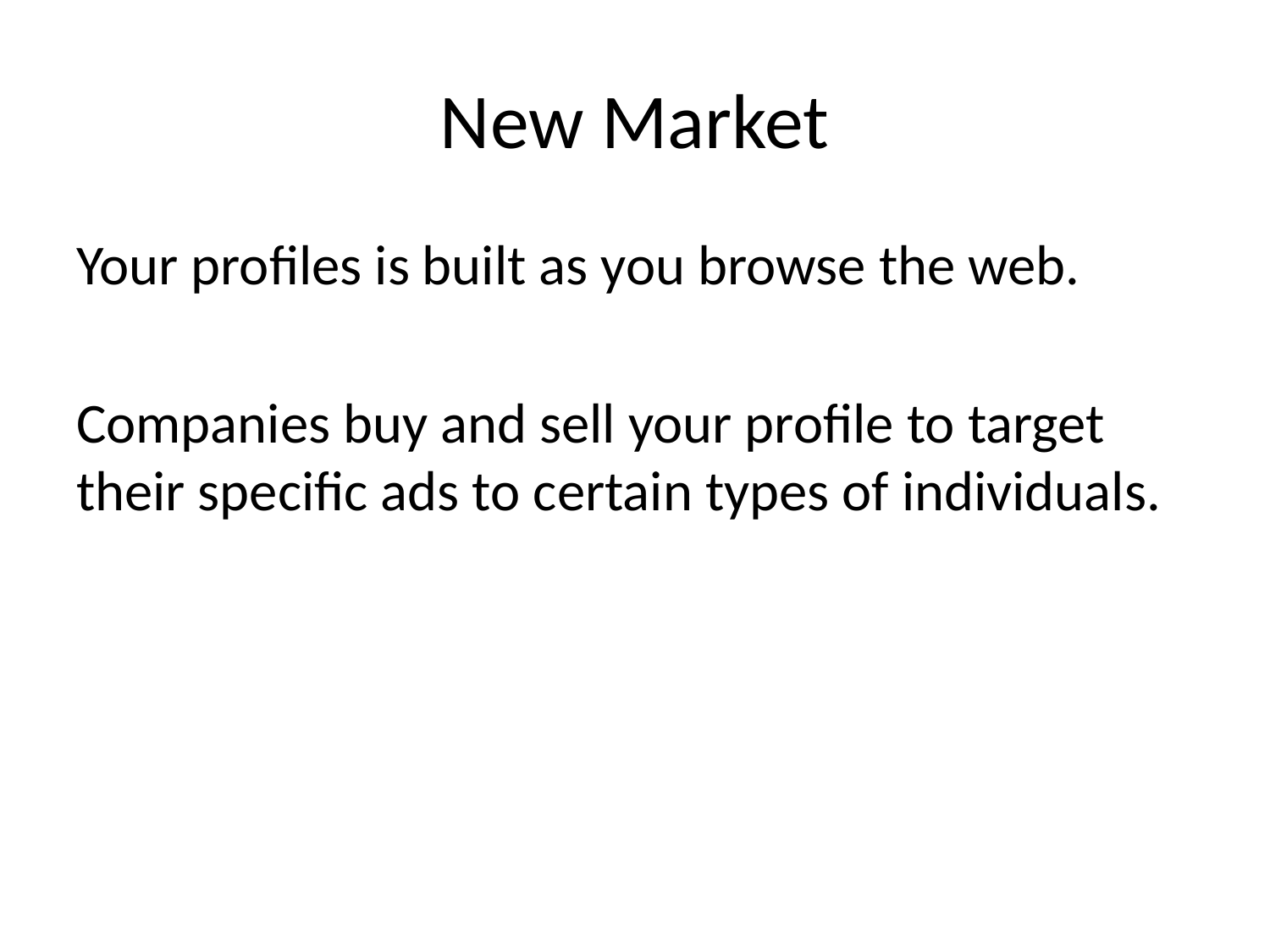

# New Market
Your profiles is built as you browse the web.

Companies buy and sell your profile to target their specific ads to certain types of individuals.